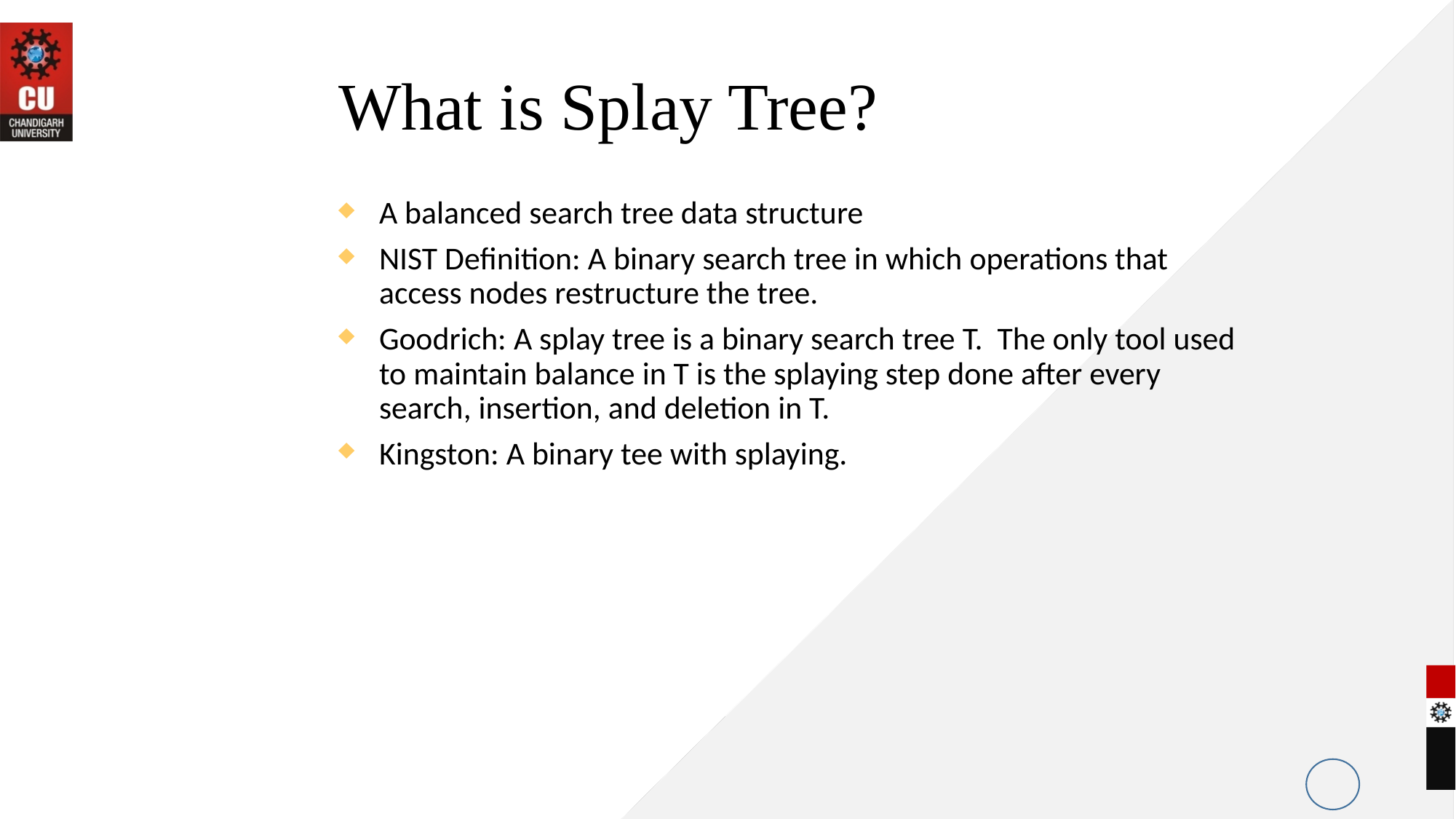

What is Splay Tree?
A balanced search tree data structure
NIST Definition: A binary search tree in which operations that access nodes restructure the tree.
Goodrich: A splay tree is a binary search tree T.  The only tool used to maintain balance in T is the splaying step done after every search, insertion, and deletion in T.
Kingston: A binary tee with splaying.